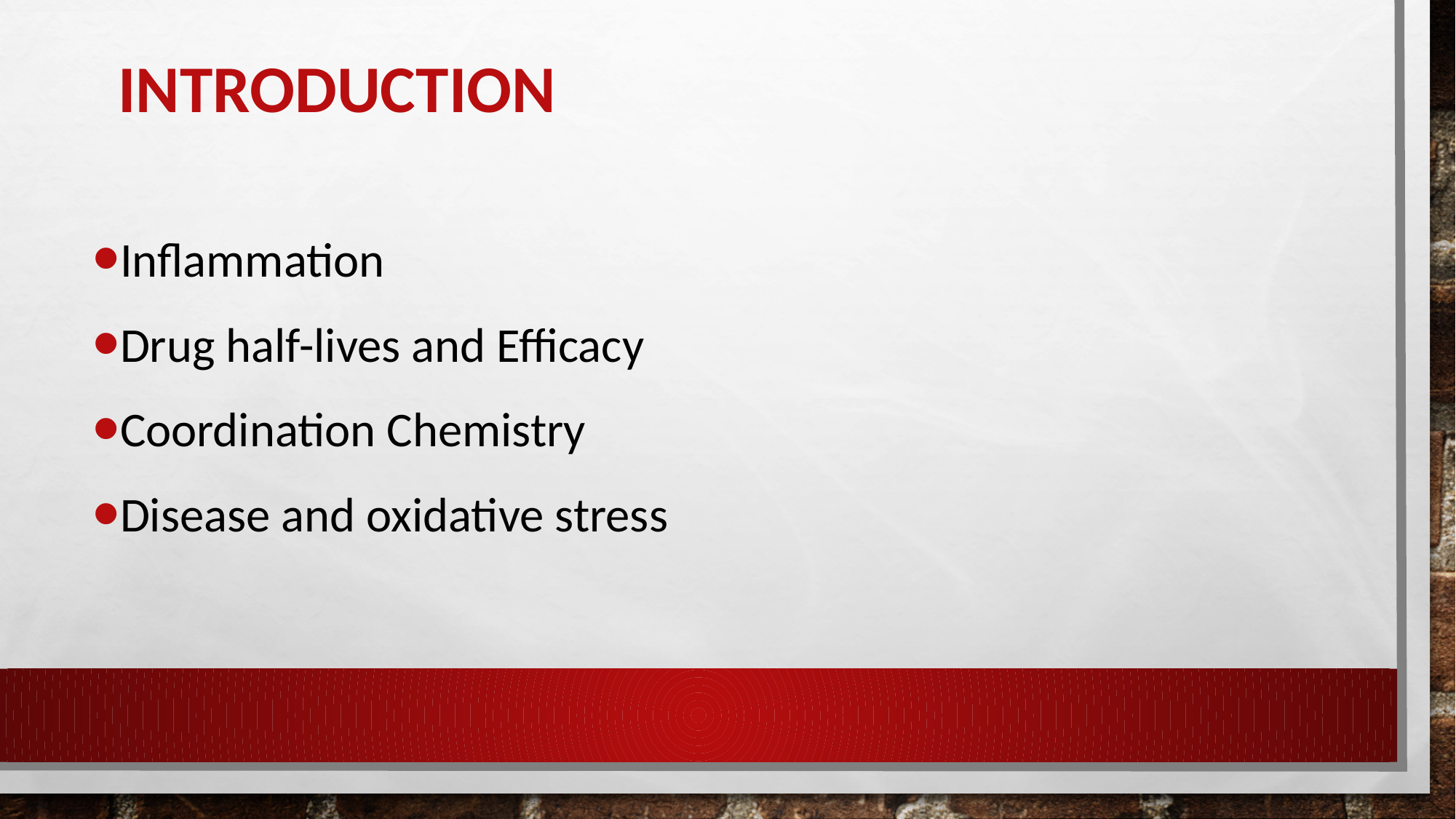

# Introduction
Inflammation
Drug half-lives and Efficacy
Coordination Chemistry
Disease and oxidative stress